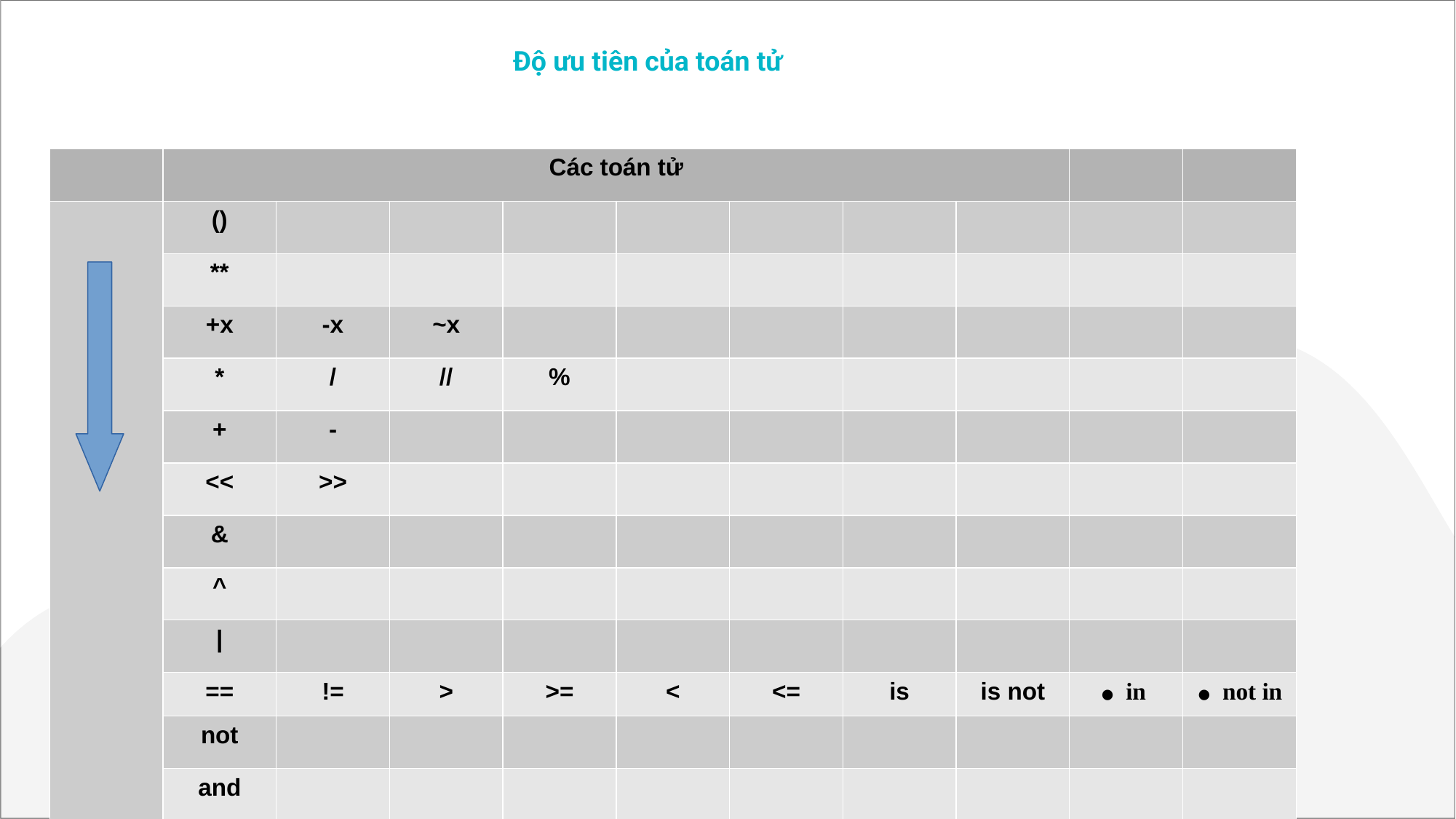

Độ ưu tiên của toán tử

|  | Các toán tử |  |  |  |  |  |  |  |  |  |
| --- | --- | --- | --- | --- | --- | --- | --- | --- | --- | --- |
|  | () |  |  |  |  |  |  |  |  |  |
|  | \*\* |  |  |  |  |  |  |  |  |  |
|  | +x | -x | ~x |  |  |  |  |  |  |  |
|  | \* | / | // | % |  |  |  |  |  |  |
|  | + | - |  |  |  |  |  |  |  |  |
|  | << | >> |  |  |  |  |  |  |  |  |
|  | & |  |  |  |  |  |  |  |  |  |
|  | ^ |  |  |  |  |  |  |  |  |  |
|  | | |  |  |  |  |  |  |  |  |  |
|  | == | != | > | >= | < | <= | is | is not | in | not in |
|  | not |  |  |  |  |  |  |  |  |  |
|  | and |  |  |  |  |  |  |  |  |  |
|  | or |  |  |  |  |  |  |  |  |  |